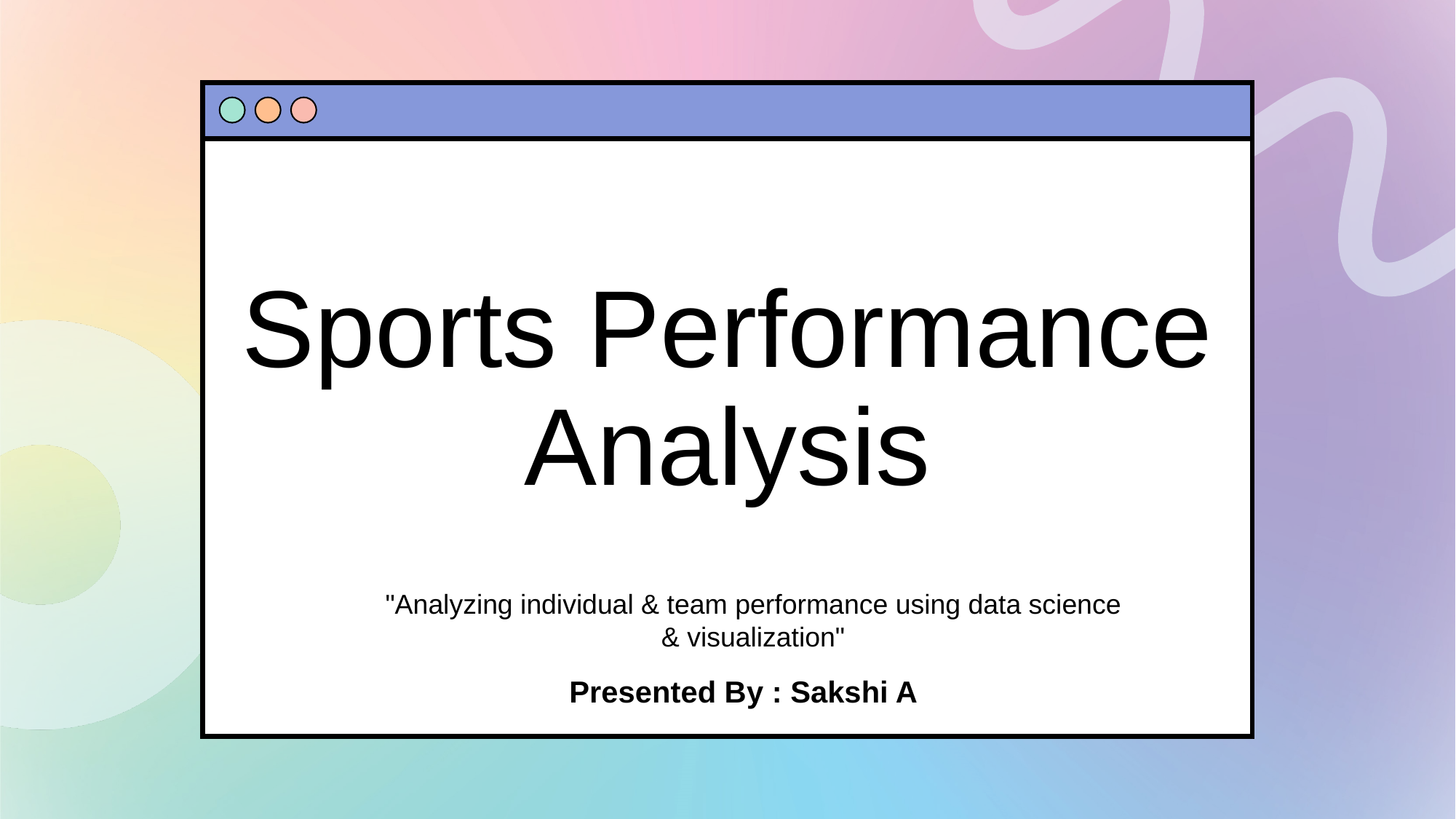

# Sports Performance Analysis
"Analyzing individual & team performance using data science & visualization"
Presented By : Sakshi A